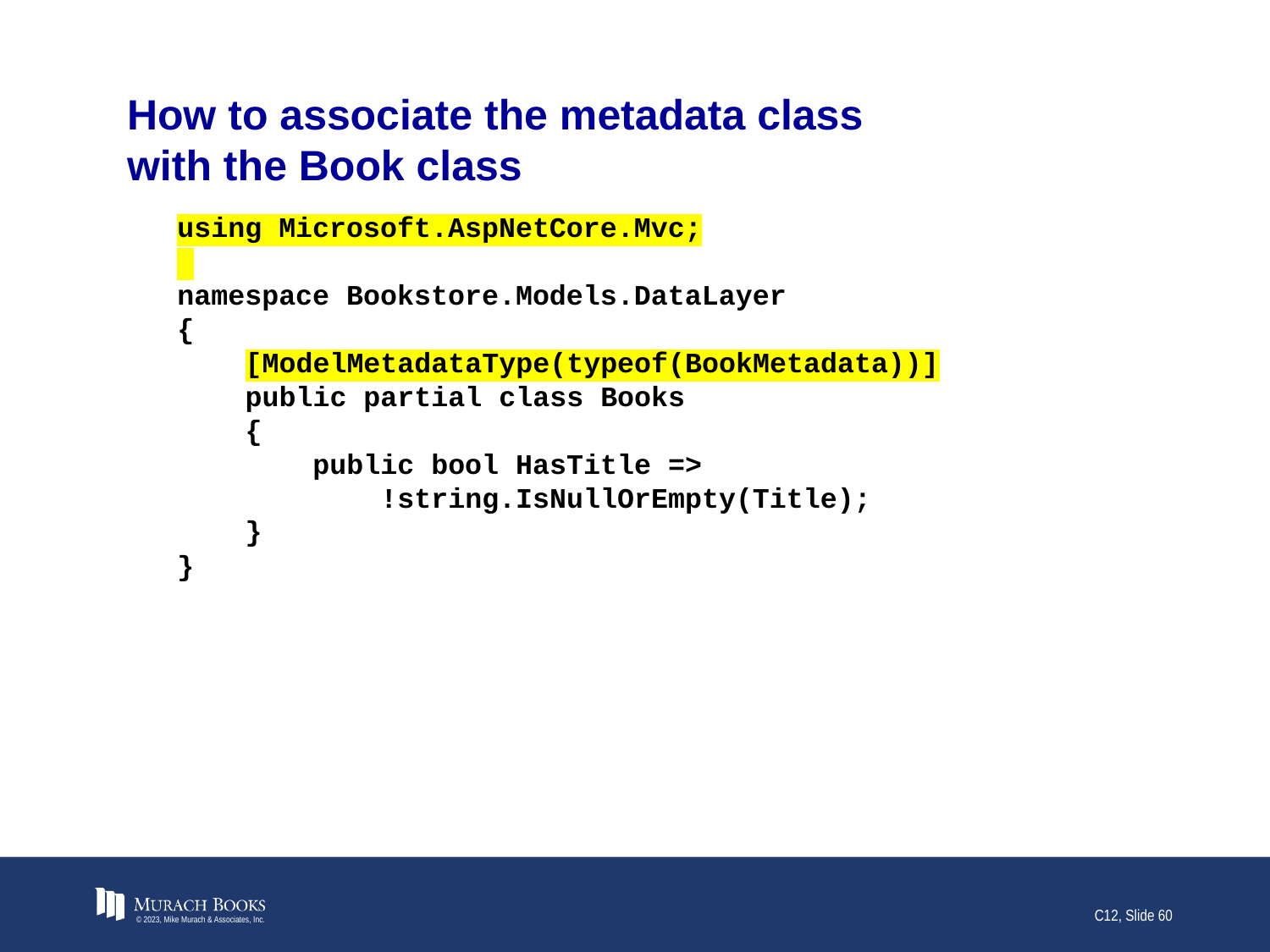

# How to associate the metadata class with the Book class
using Microsoft.AspNetCore.Mvc;

namespace Bookstore.Models.DataLayer
{
    [ModelMetadataType(typeof(BookMetadata))]
    public partial class Books
    {
        public bool HasTitle =>
            !string.IsNullOrEmpty(Title);
    }
}

© 2023, Mike Murach & Associates, Inc.

C12, Slide 60